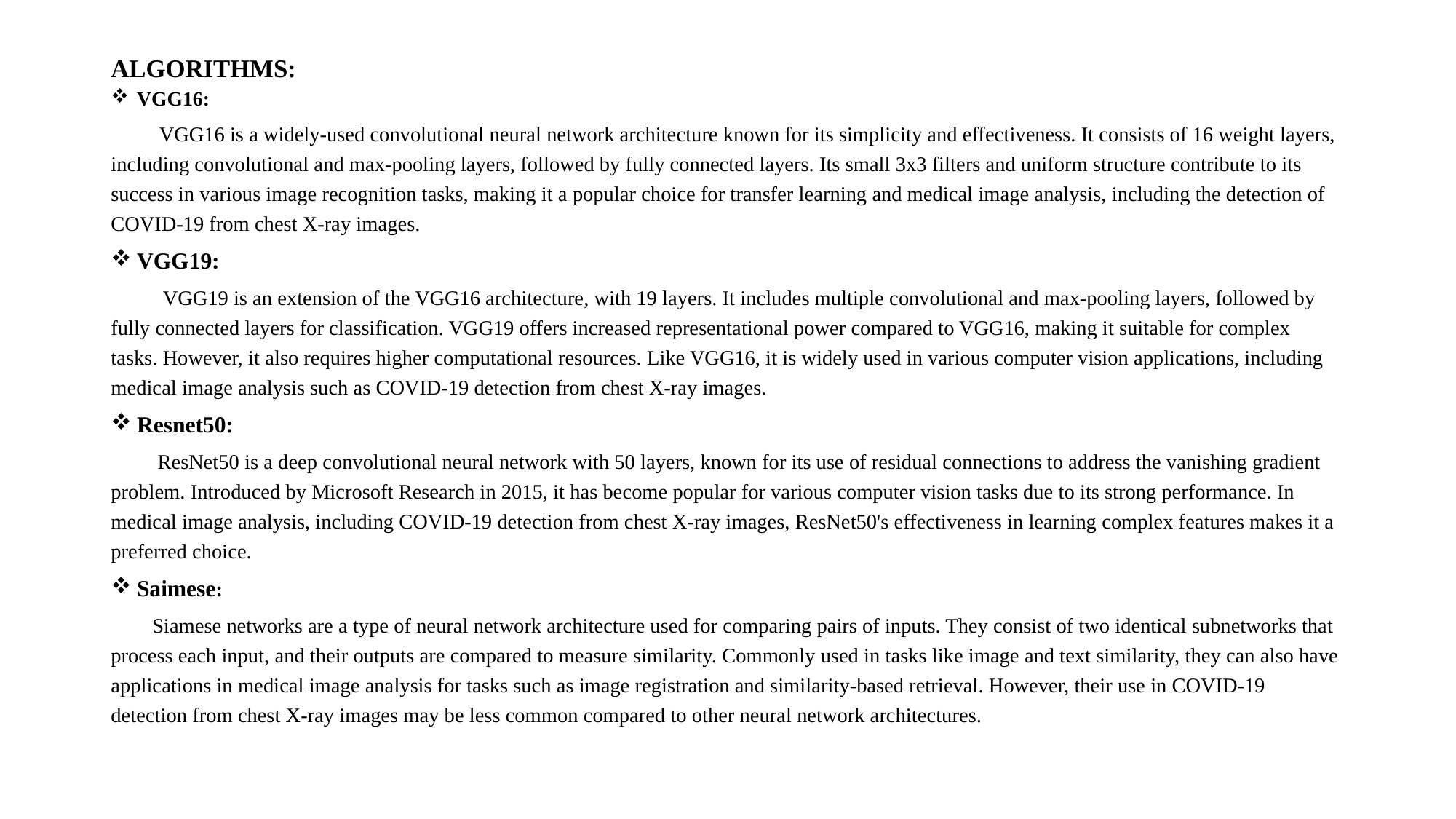

ALGORITHMS:
VGG16:
	  VGG16 is a widely-used convolutional neural network architecture known for its simplicity and effectiveness. It consists of 16 weight layers, including convolutional and max-pooling layers, followed by fully connected layers. Its small 3x3 filters and uniform structure contribute to its success in various image recognition tasks, making it a popular choice for transfer learning and medical image analysis, including the detection of COVID-19 from chest X-ray images.
VGG19:
	  VGG19 is an extension of the VGG16 architecture, with 19 layers. It includes multiple convolutional and max-pooling layers, followed by fully connected layers for classification. VGG19 offers increased representational power compared to VGG16, making it suitable for complex tasks. However, it also requires higher computational resources. Like VGG16, it is widely used in various computer vision applications, including medical image analysis such as COVID-19 detection from chest X-ray images.
Resnet50:
	 ResNet50 is a deep convolutional neural network with 50 layers, known for its use of residual connections to address the vanishing gradient problem. Introduced by Microsoft Research in 2015, it has become popular for various computer vision tasks due to its strong performance. In medical image analysis, including COVID-19 detection from chest X-ray images, ResNet50's effectiveness in learning complex features makes it a preferred choice.
Saimese:
	Siamese networks are a type of neural network architecture used for comparing pairs of inputs. They consist of two identical subnetworks that process each input, and their outputs are compared to measure similarity. Commonly used in tasks like image and text similarity, they can also have applications in medical image analysis for tasks such as image registration and similarity-based retrieval. However, their use in COVID-19 detection from chest X-ray images may be less common compared to other neural network architectures.